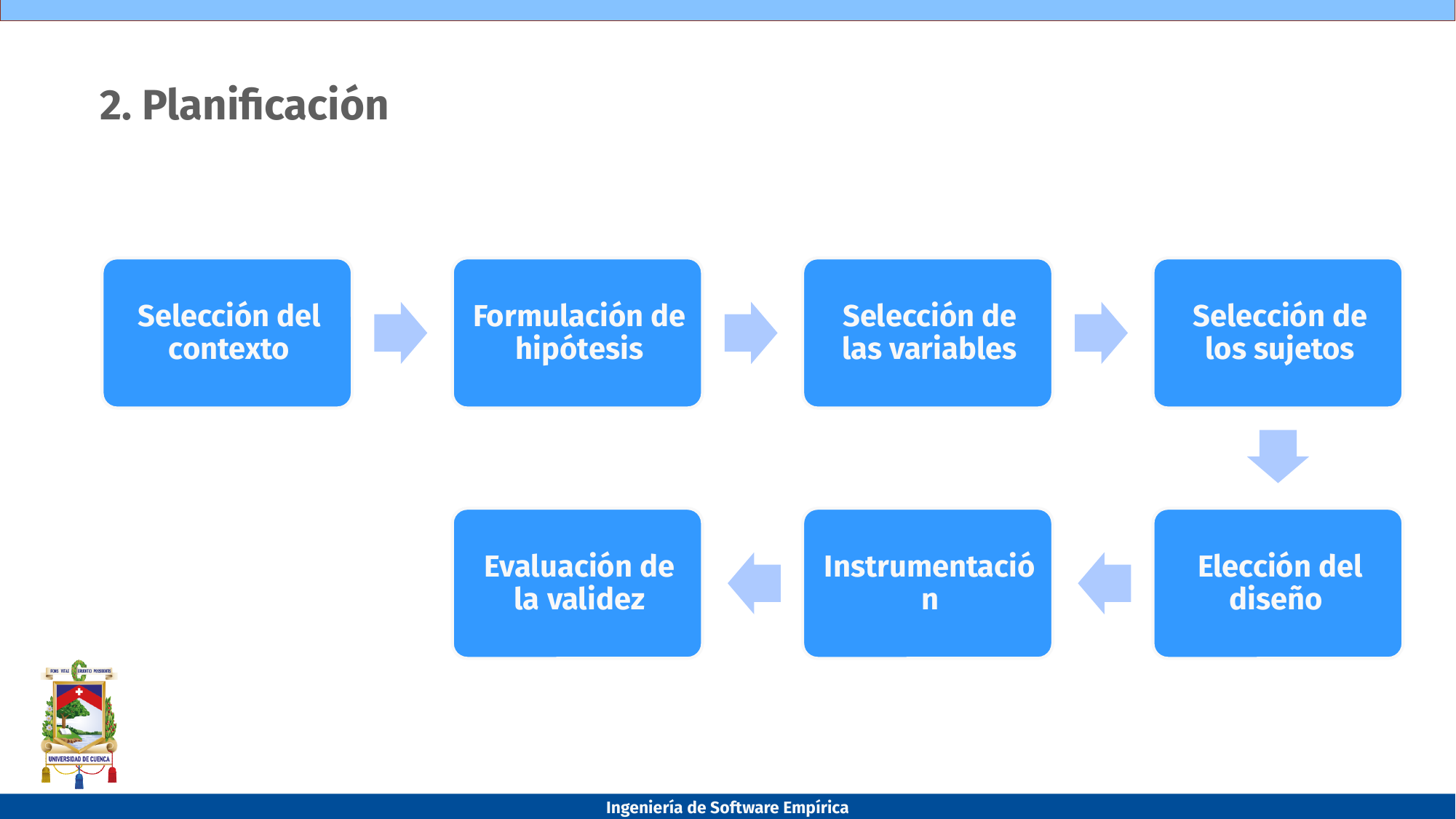

# 2. Planificación
Selección del contexto

Formulación de hipótesis

Selección de las variables

Selección de los sujetos

Elección del diseño

Instrumentación

Evaluación de la validez